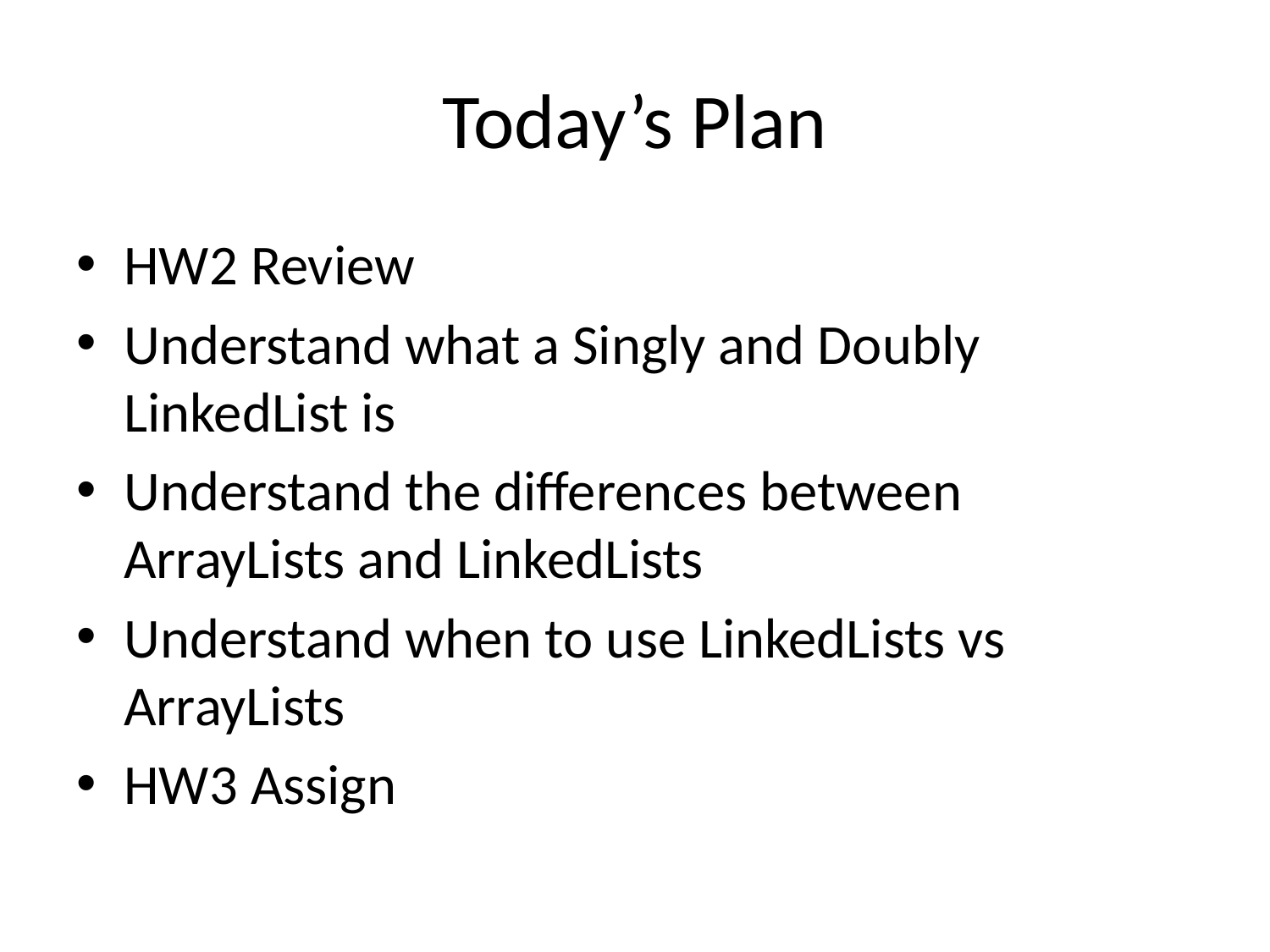

# Today’s Plan
HW2 Review
Understand what a Singly and Doubly LinkedList is
Understand the differences between ArrayLists and LinkedLists
Understand when to use LinkedLists vs ArrayLists
HW3 Assign